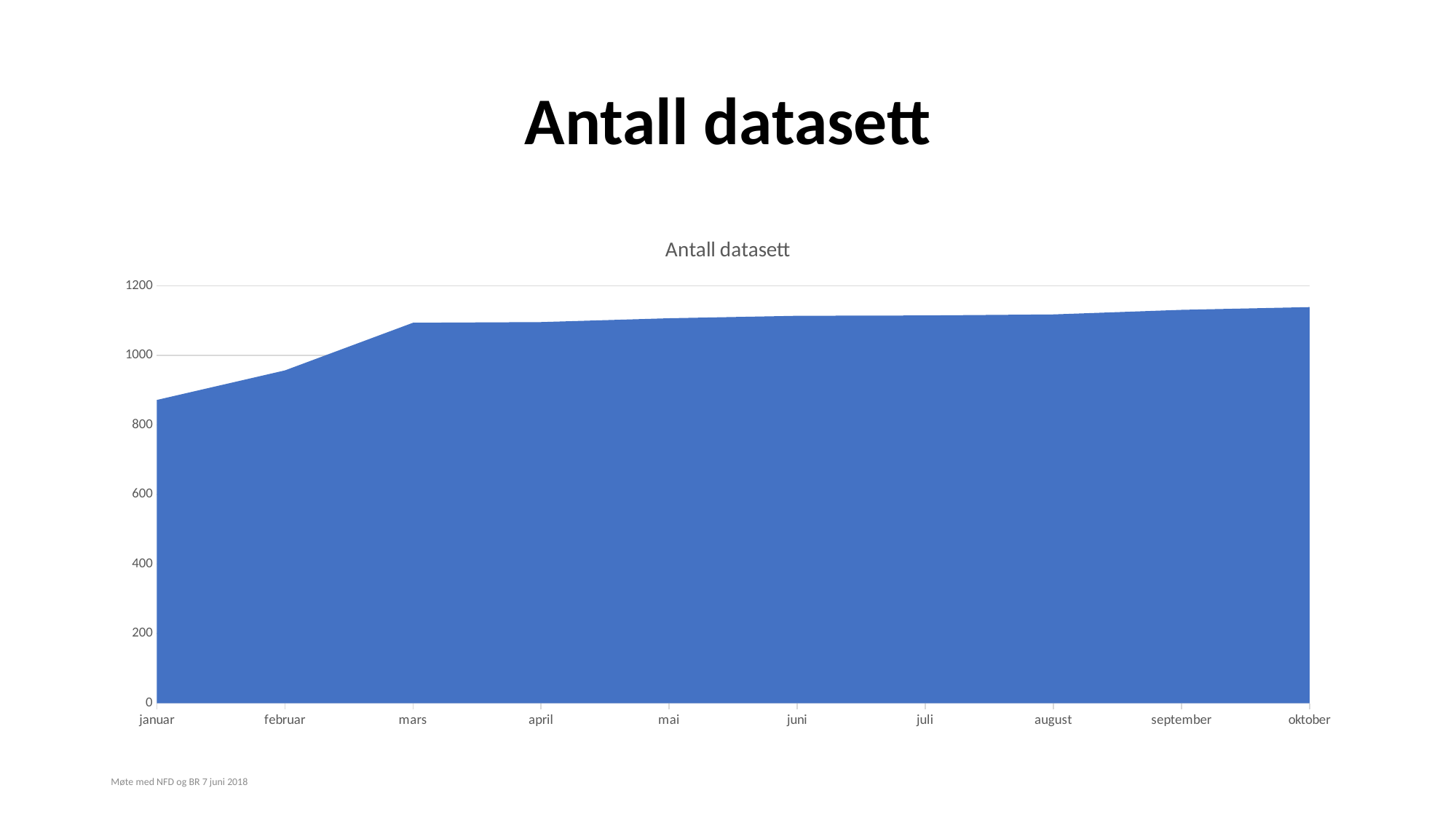

# Antall datasett

### Chart: Antall datasett

| Category | Antall |
|---|---|
| januar | 872.0 |
| februar | 957.0 |
| mars | 1094.0 |
| april | 1096.0 |
| mai | 1107.0 |
| juni | 1114.0 |
| juli | 1115.0 |
| august | 1118.0 |
| september | 1131.0 |
| oktober | 1139.0 |
Møte med NFD og BR 7 juni 2018